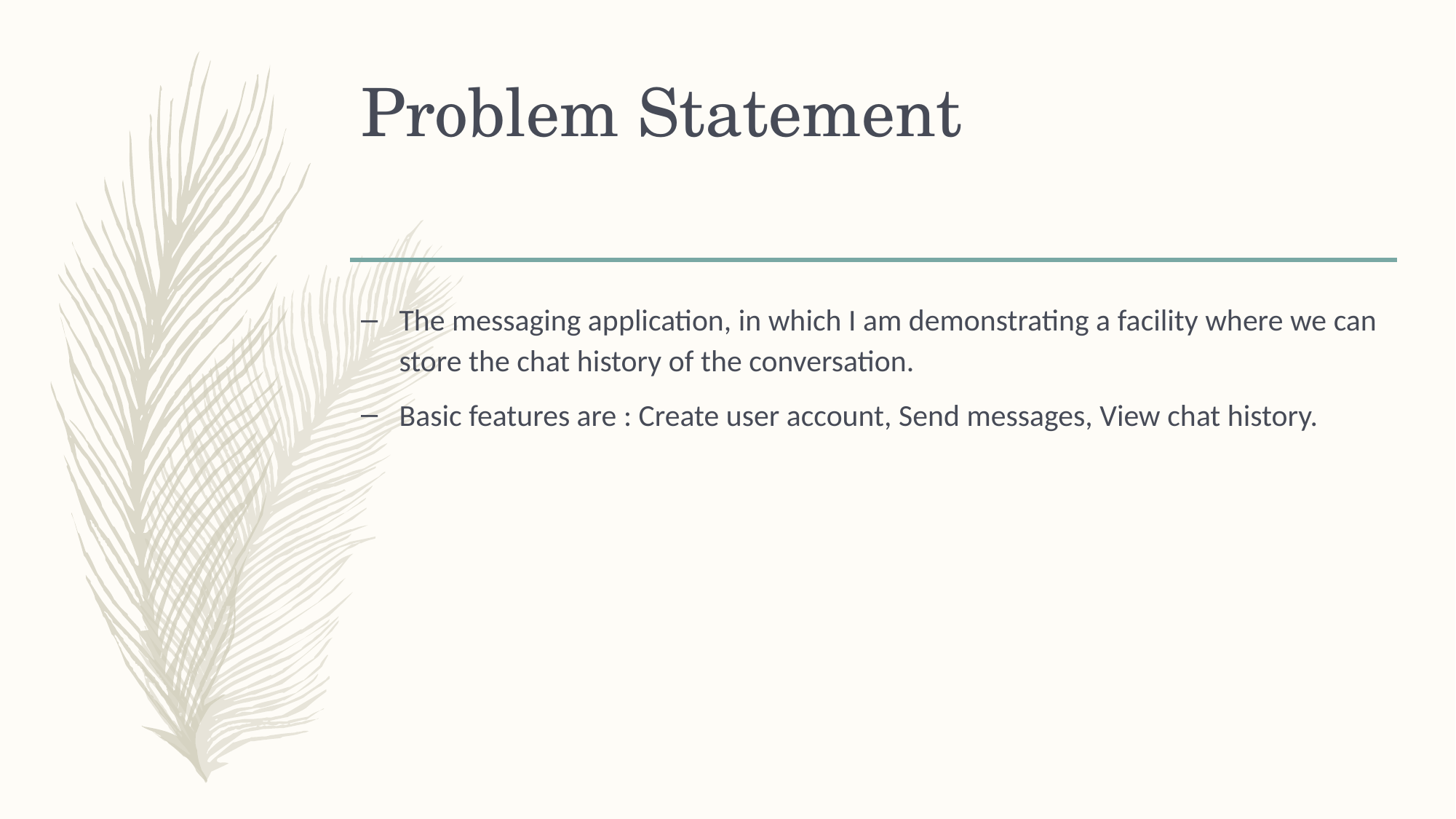

# Problem Statement
The messaging application, in which I am demonstrating a facility where we can store the chat history of the conversation.
Basic features are : Create user account, Send messages, View chat history.